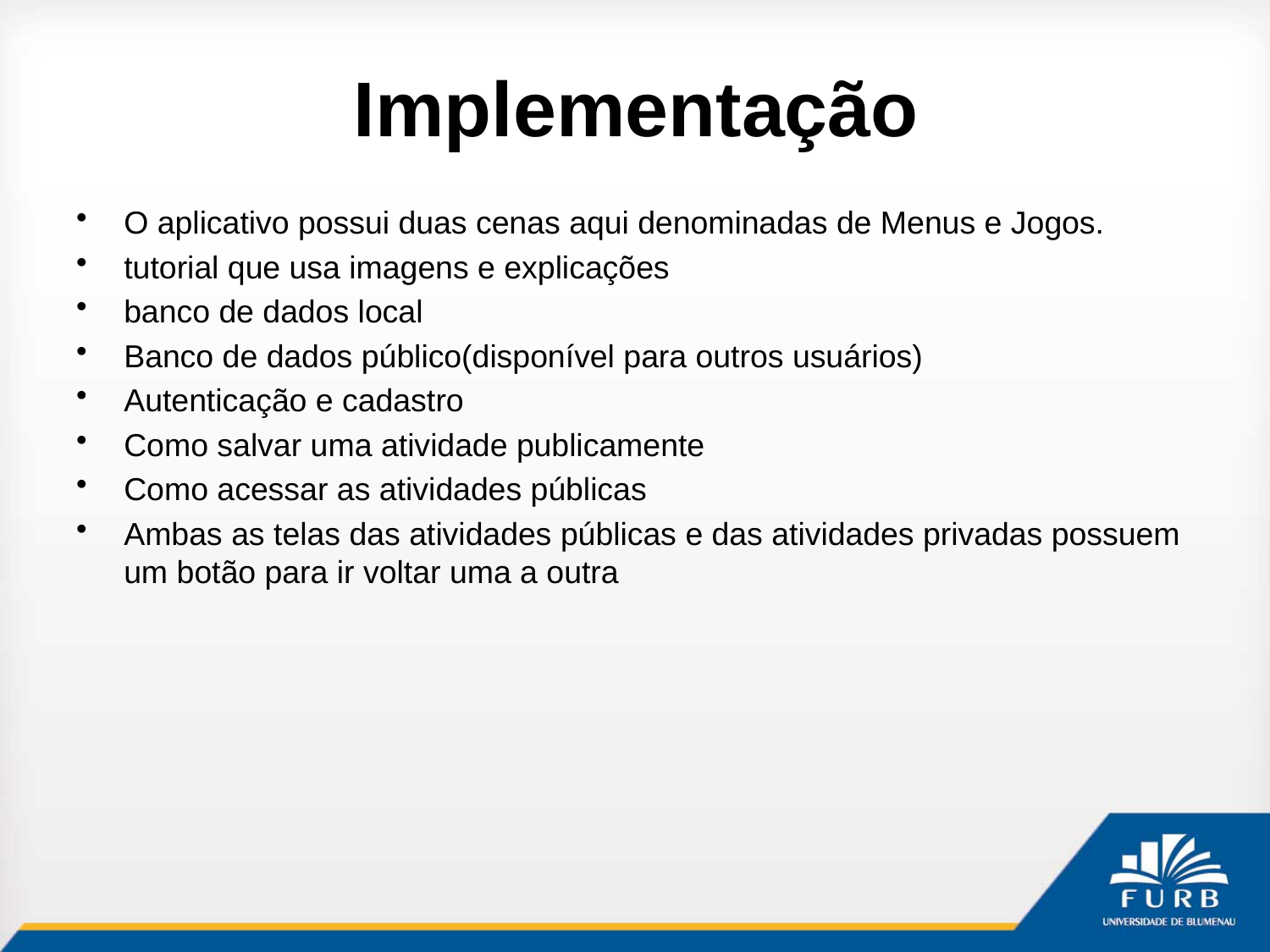

# Implementação
O aplicativo possui duas cenas aqui denominadas de Menus e Jogos.
tutorial que usa imagens e explicações
banco de dados local
Banco de dados público(disponível para outros usuários)
Autenticação e cadastro
Como salvar uma atividade publicamente
Como acessar as atividades públicas
Ambas as telas das atividades públicas e das atividades privadas possuem um botão para ir voltar uma a outra